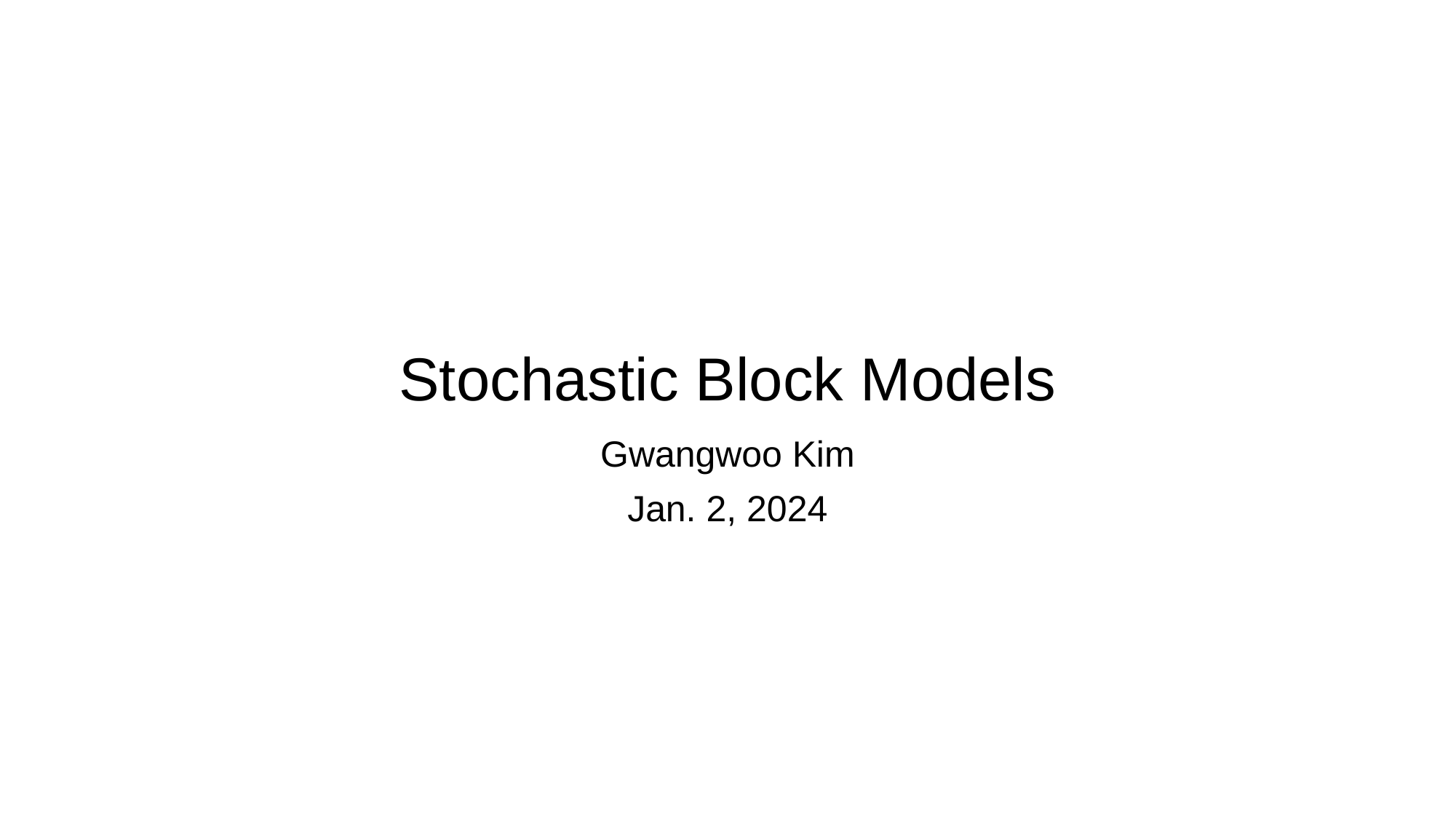

# Stochastic Block Models
Gwangwoo Kim
Jan. 2, 2024